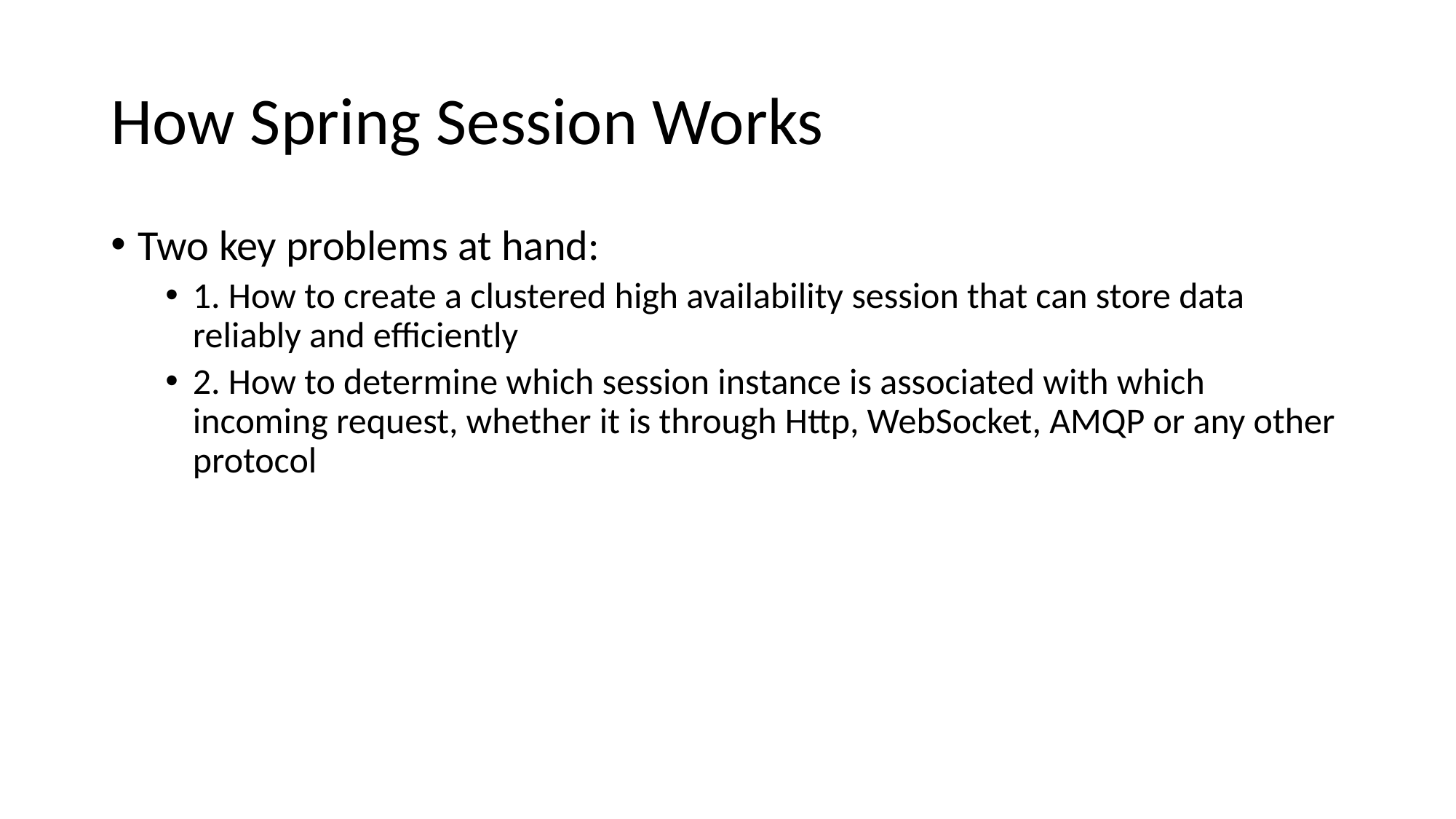

# How Spring Session Works
Two key problems at hand:
1. How to create a clustered high availability session that can store data reliably and efficiently
2. How to determine which session instance is associated with which incoming request, whether it is through Http, WebSocket, AMQP or any other protocol